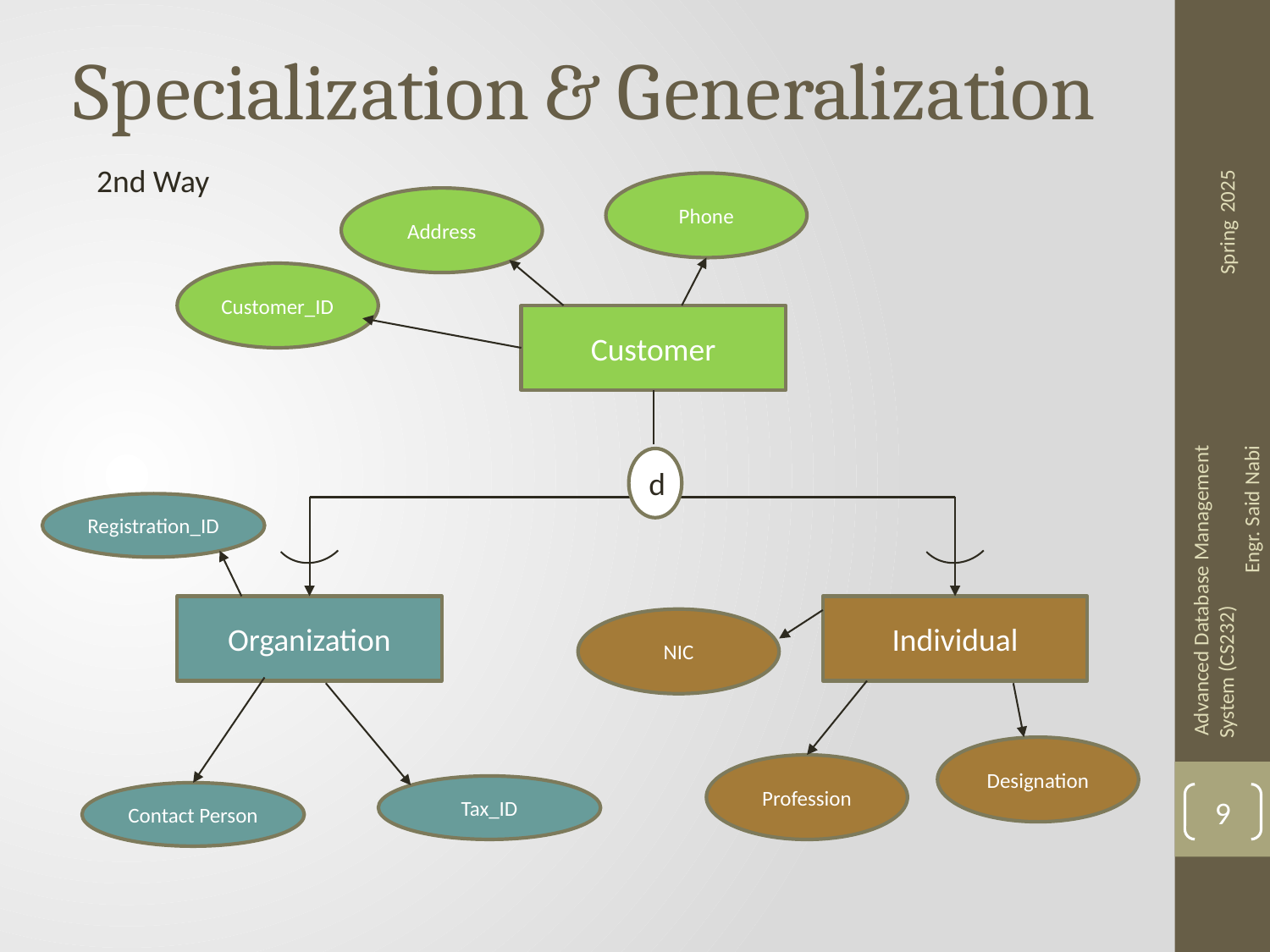

Specialization & Generalization
2nd Way
Phone
Address
Customer_ID
Customer
d

Registration_ID

Organization
Individual
NIC
Designation
Profession
Tax_ID
Contact Person
9